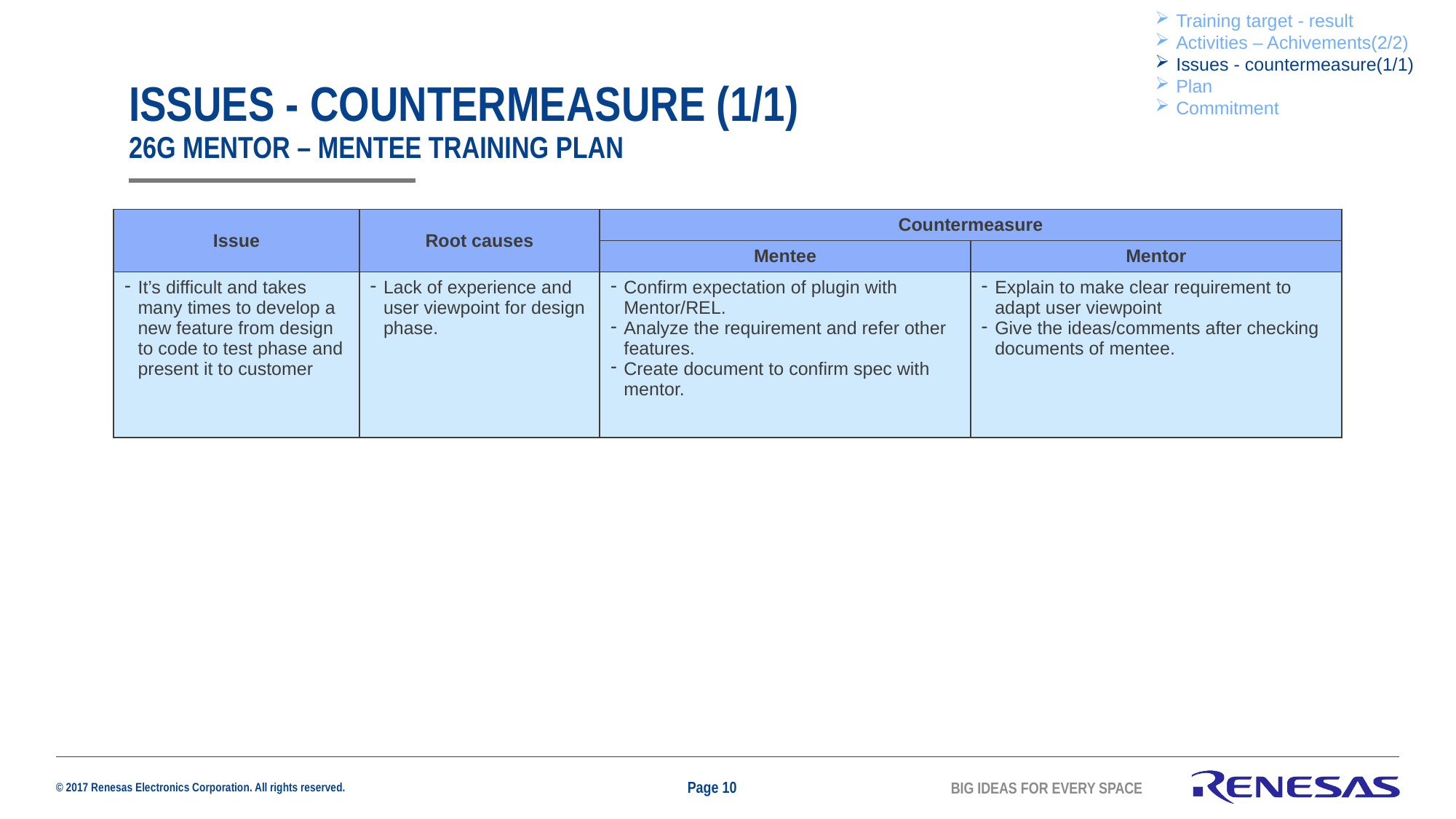

Training target - result
Activities – Achivements(2/2)
Issues - countermeasure(1/1)
Plan
Commitment
# Issues - countermeasure (1/1) 26g mentor – mentee training plan
| Issue | Root causes | Countermeasure |  |
| --- | --- | --- | --- |
|  |  | Mentee | Mentor |
| It’s difficult and takes many times to develop a new feature from design to code to test phase and present it to customer | Lack of experience and user viewpoint for design phase. | Confirm expectation of plugin with Mentor/REL. Analyze the requirement and refer other features. Create document to confirm spec with mentor. | Explain to make clear requirement to adapt user viewpoint Give the ideas/comments after checking documents of mentee. |
Page 10